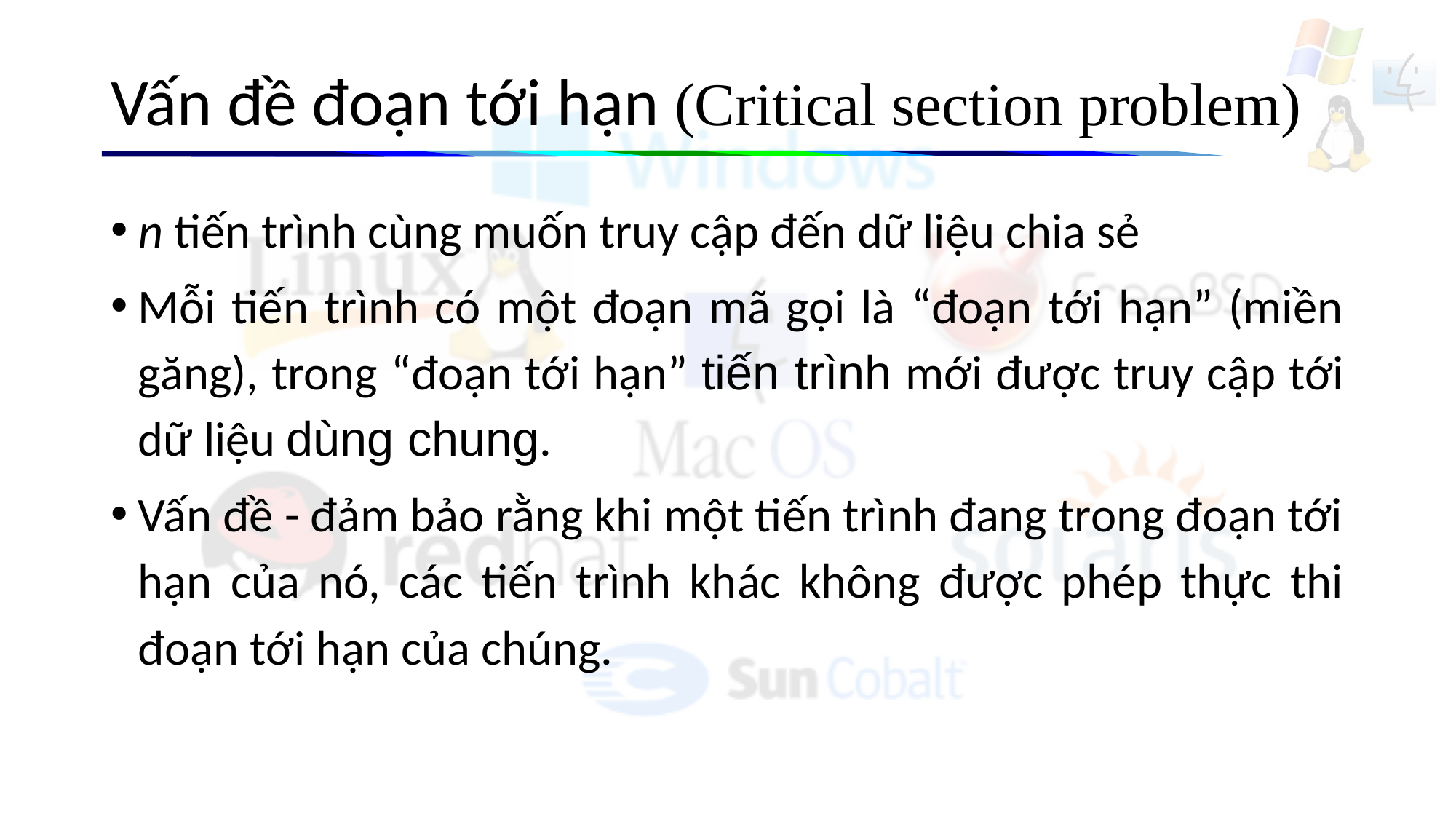

# Vấn đề đoạn tới hạn (Critical section problem)
n tiến trình cùng muốn truy cập đến dữ liệu chia sẻ
Mỗi tiến trình có một đoạn mã gọi là “đoạn tới hạn” (miền găng), trong “đoạn tới hạn” tiến trình mới được truy cập tới dữ liệu dùng chung.
Vấn đề - đảm bảo rằng khi một tiến trình đang trong đoạn tới hạn của nó, các tiến trình khác không được phép thực thi đoạn tới hạn của chúng.